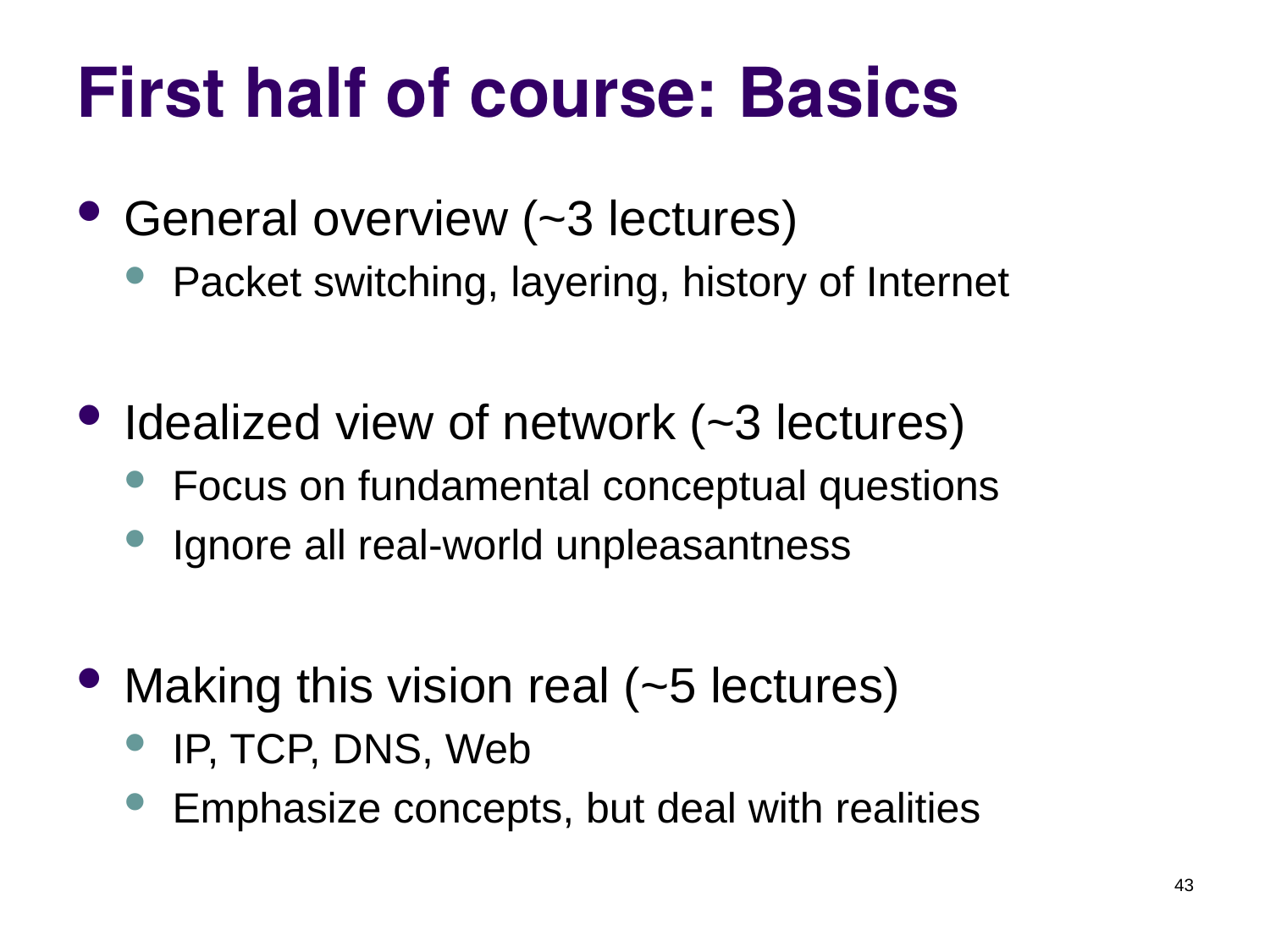

# First half of course: Basics
General overview (~3 lectures)
Packet switching, layering, history of Internet

Idealized view of network (~3 lectures)
Focus on fundamental conceptual questions
Ignore all real-world unpleasantness

Making this vision real (~5 lectures)
IP, TCP, DNS, Web
Emphasize concepts, but deal with realities

43